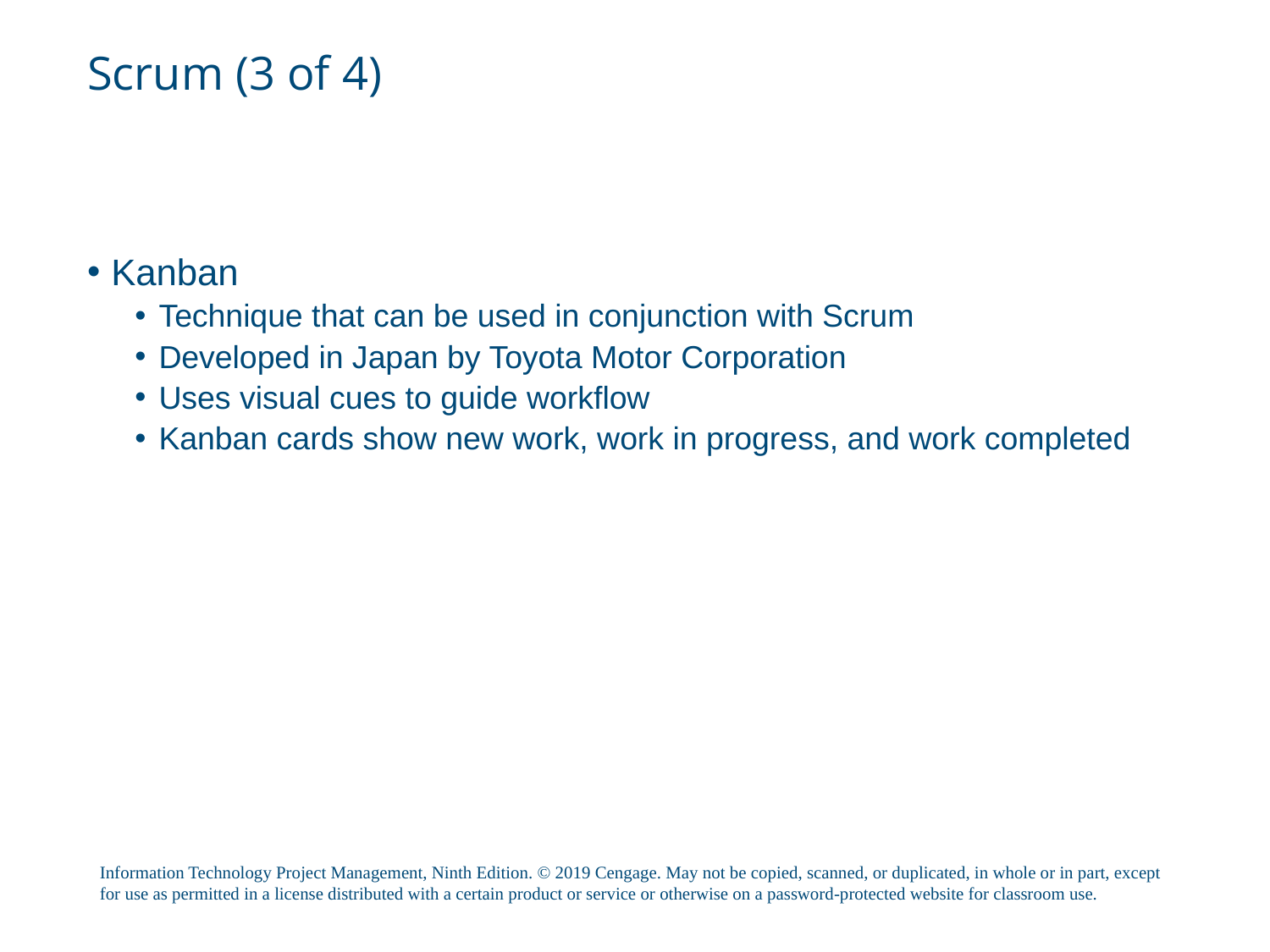

# Scrum (3 of 4)
Kanban
Technique that can be used in conjunction with Scrum
Developed in Japan by Toyota Motor Corporation
Uses visual cues to guide workflow
Kanban cards show new work, work in progress, and work completed
Information Technology Project Management, Ninth Edition. © 2019 Cengage. May not be copied, scanned, or duplicated, in whole or in part, except for use as permitted in a license distributed with a certain product or service or otherwise on a password-protected website for classroom use.